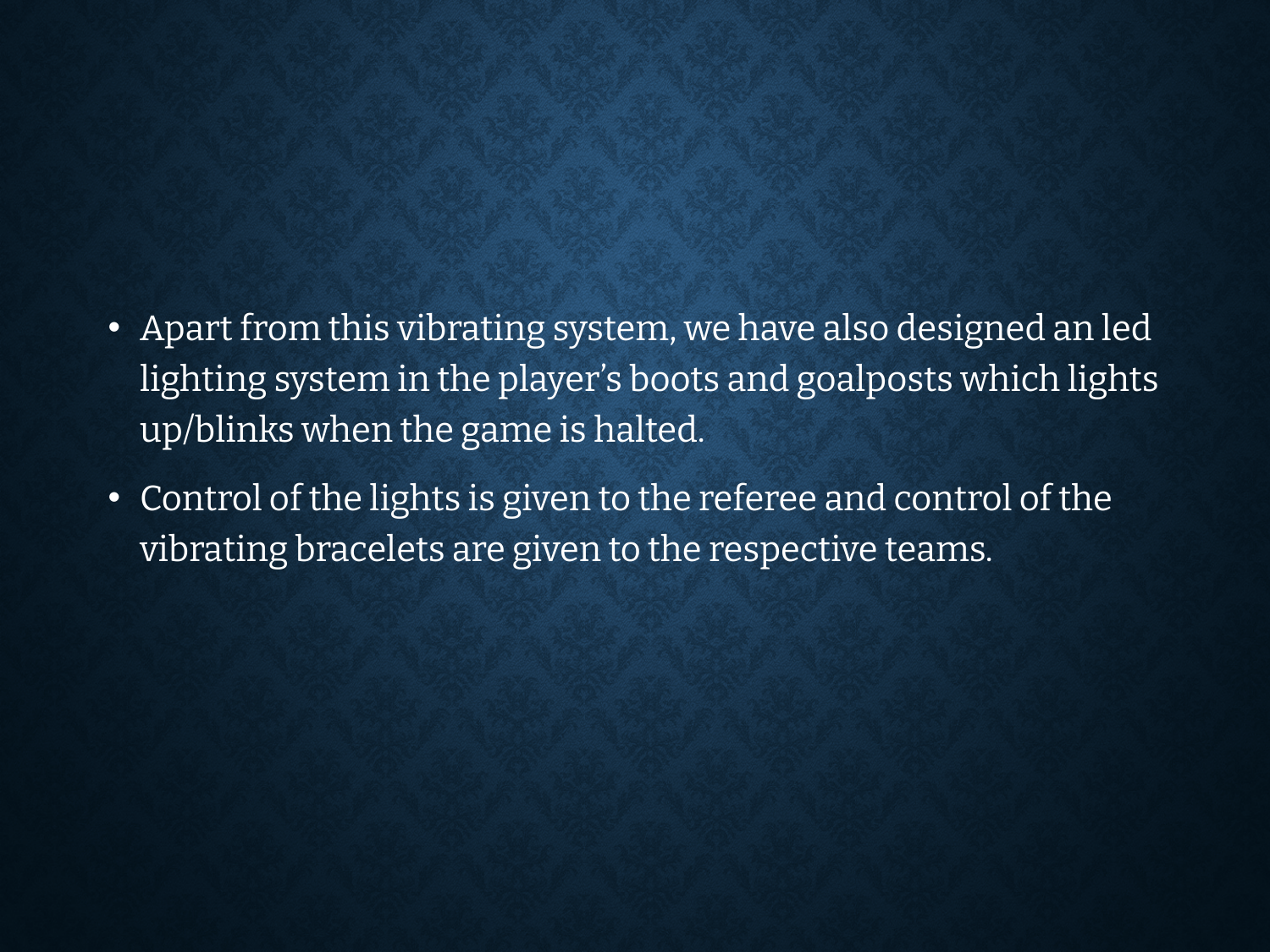

#
Apart from this vibrating system, we have also designed an led lighting system in the player’s boots and goalposts which lights up/blinks when the game is halted.
Control of the lights is given to the referee and control of the vibrating bracelets are given to the respective teams.